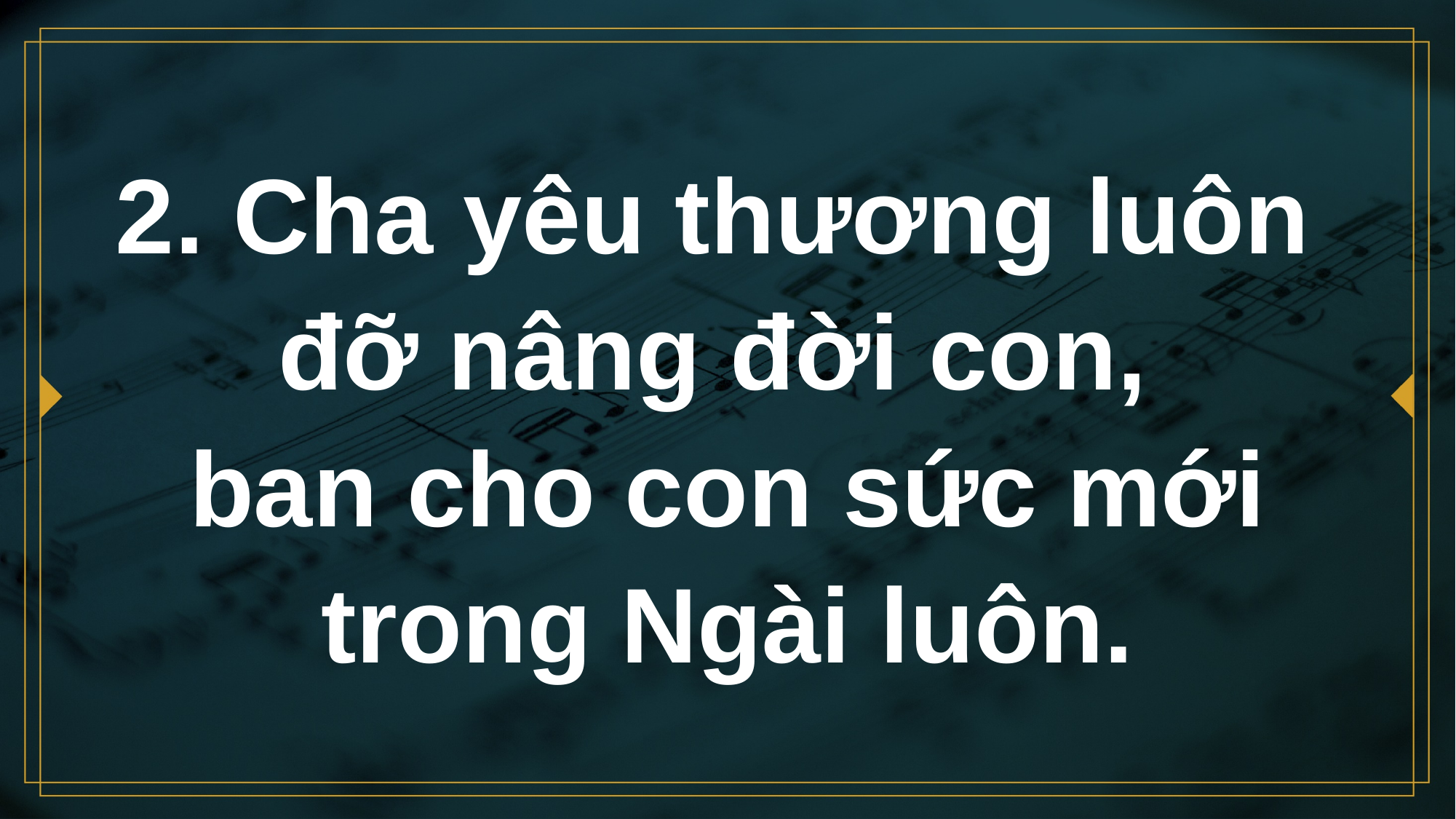

# 2. Cha yêu thương luôn đỡ nâng đời con, ban cho con sức mới trong Ngài luôn.